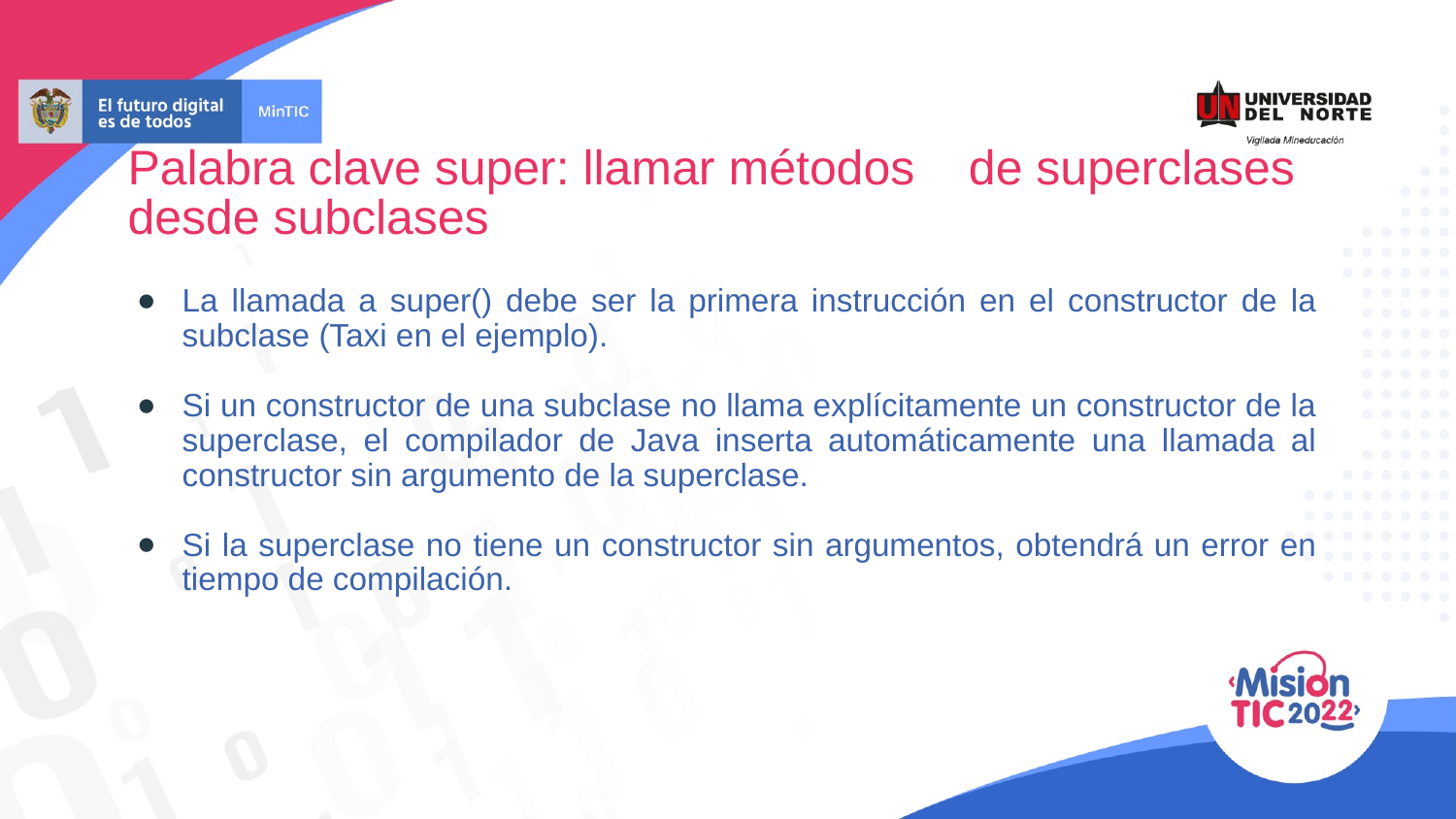

Palabra clave super: llamar métodos    de superclases desde subclases
La llamada a super() debe ser la primera instrucción en el constructor de la subclase (Taxi en el ejemplo).

Si un constructor de una subclase no llama explícitamente un constructor de la superclase, el compilador de Java inserta automáticamente una llamada al constructor sin argumento de la superclase.

Si la superclase no tiene un constructor sin argumentos, obtendrá un error en tiempo de compilación.